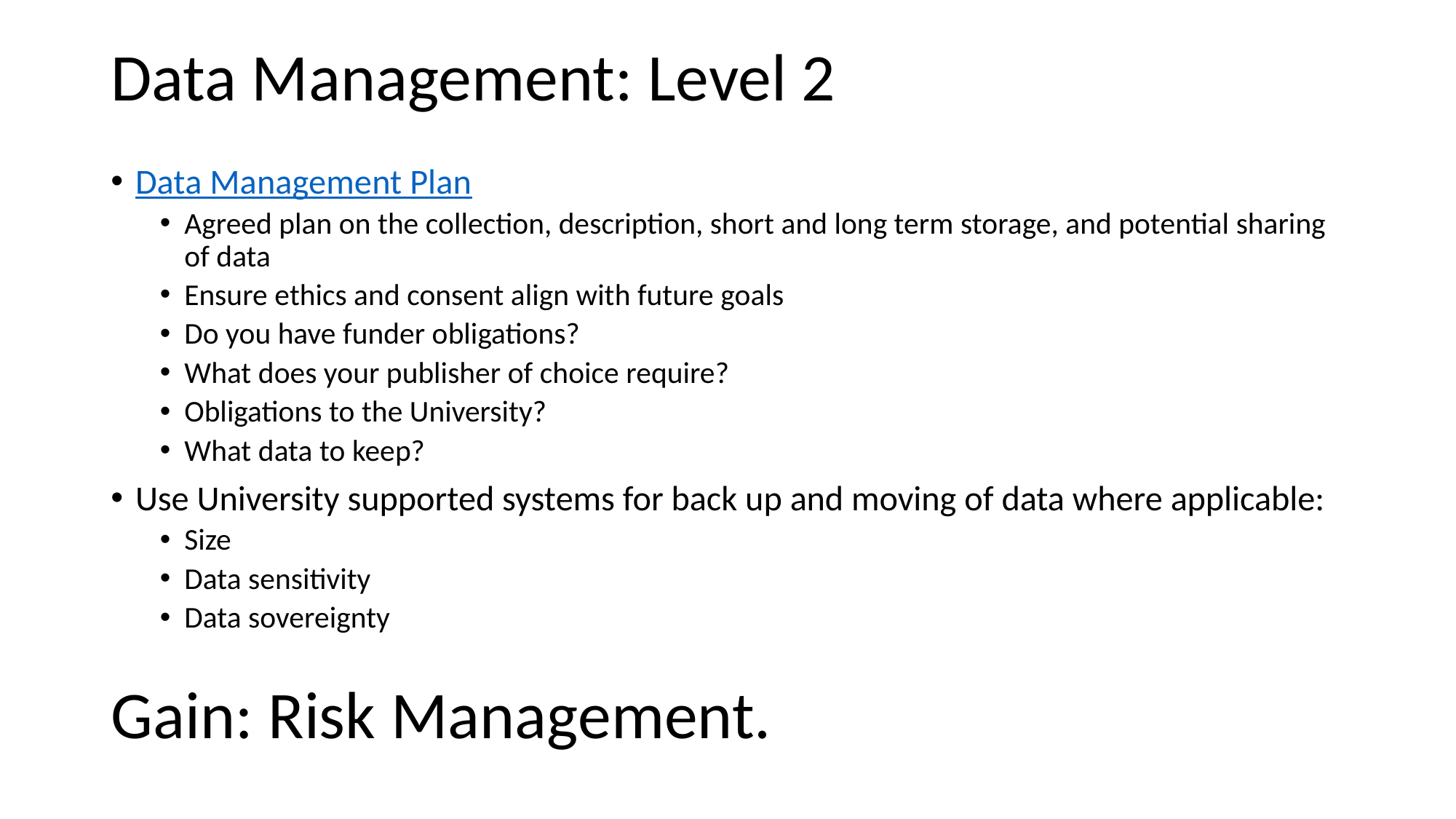

Data Management: Level 2
Data Management Plan
Agreed plan on the collection, description, short and long term storage, and potential sharing of data
Ensure ethics and consent align with future goals
Do you have funder obligations?
What does your publisher of choice require?
Obligations to the University?
What data to keep?
Use University supported systems for back up and moving of data where applicable:
Size
Data sensitivity
Data sovereignty

# Gain: Risk Management.